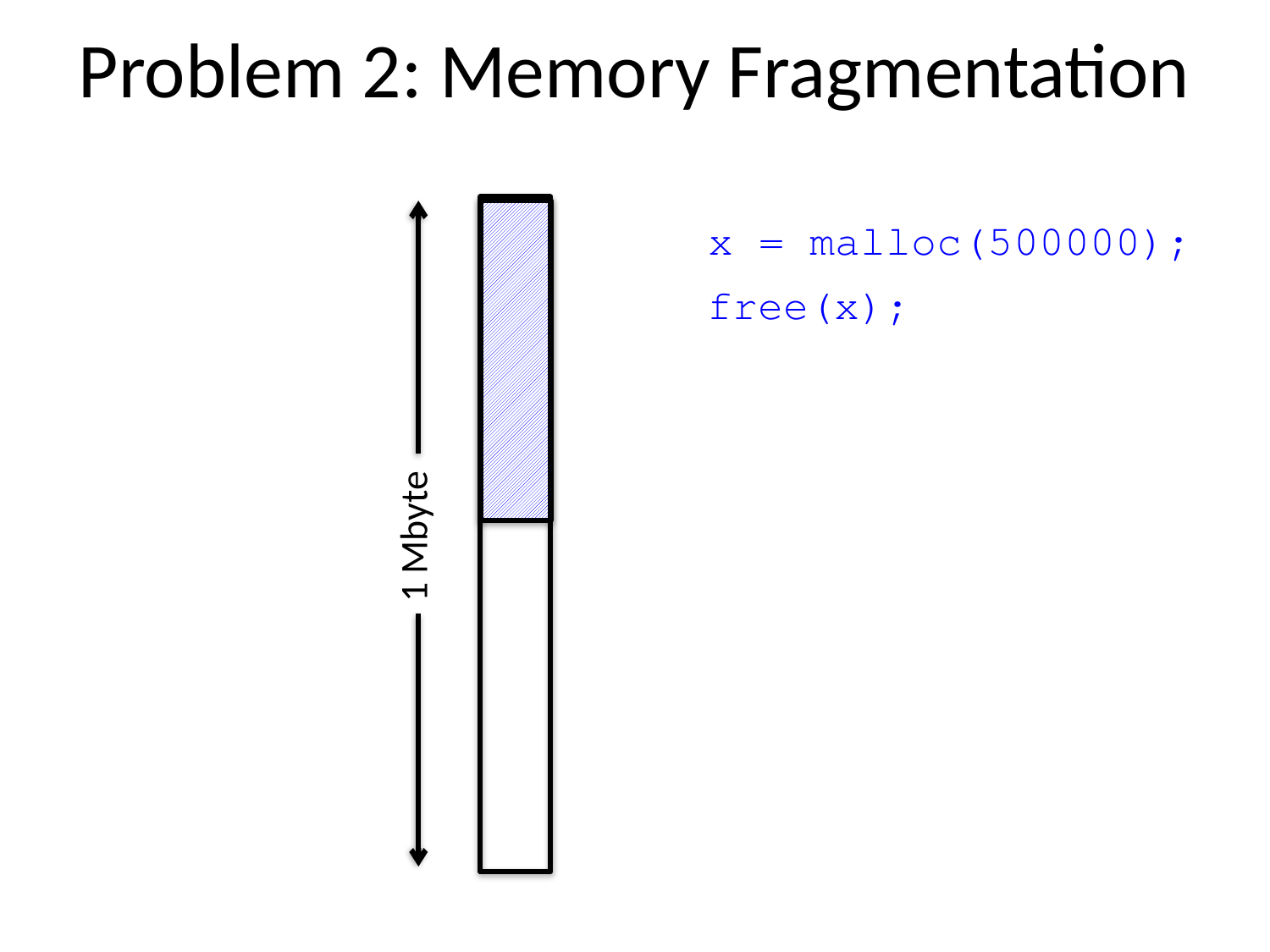

# Problem 2: Memory Fragmentation

x = malloc(500000);
free(x);
1 Mbyte